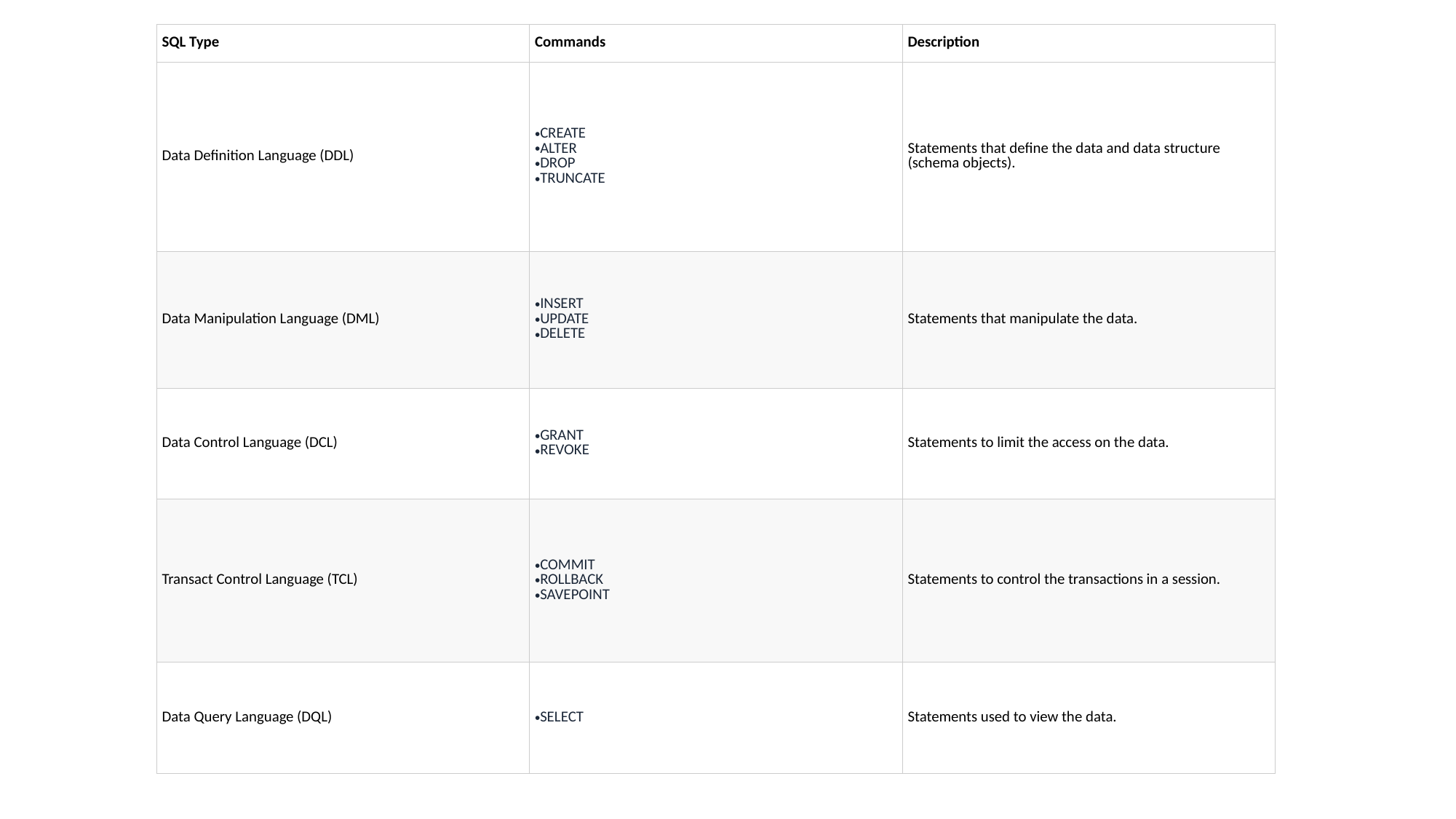

| SQL Type | Commands | Description |
| --- | --- | --- |
| Data Definition Language (DDL) | CREATE ALTER DROP TRUNCATE | Statements that define the data and data structure (schema objects). |
| Data Manipulation Language (DML) | INSERT UPDATE DELETE | Statements that manipulate the data. |
| Data Control Language (DCL) | GRANT REVOKE | Statements to limit the access on the data. |
| Transact Control Language (TCL) | COMMIT ROLLBACK SAVEPOINT | Statements to control the transactions in a session. |
| Data Query Language (DQL) | SELECT | Statements used to view the data. |